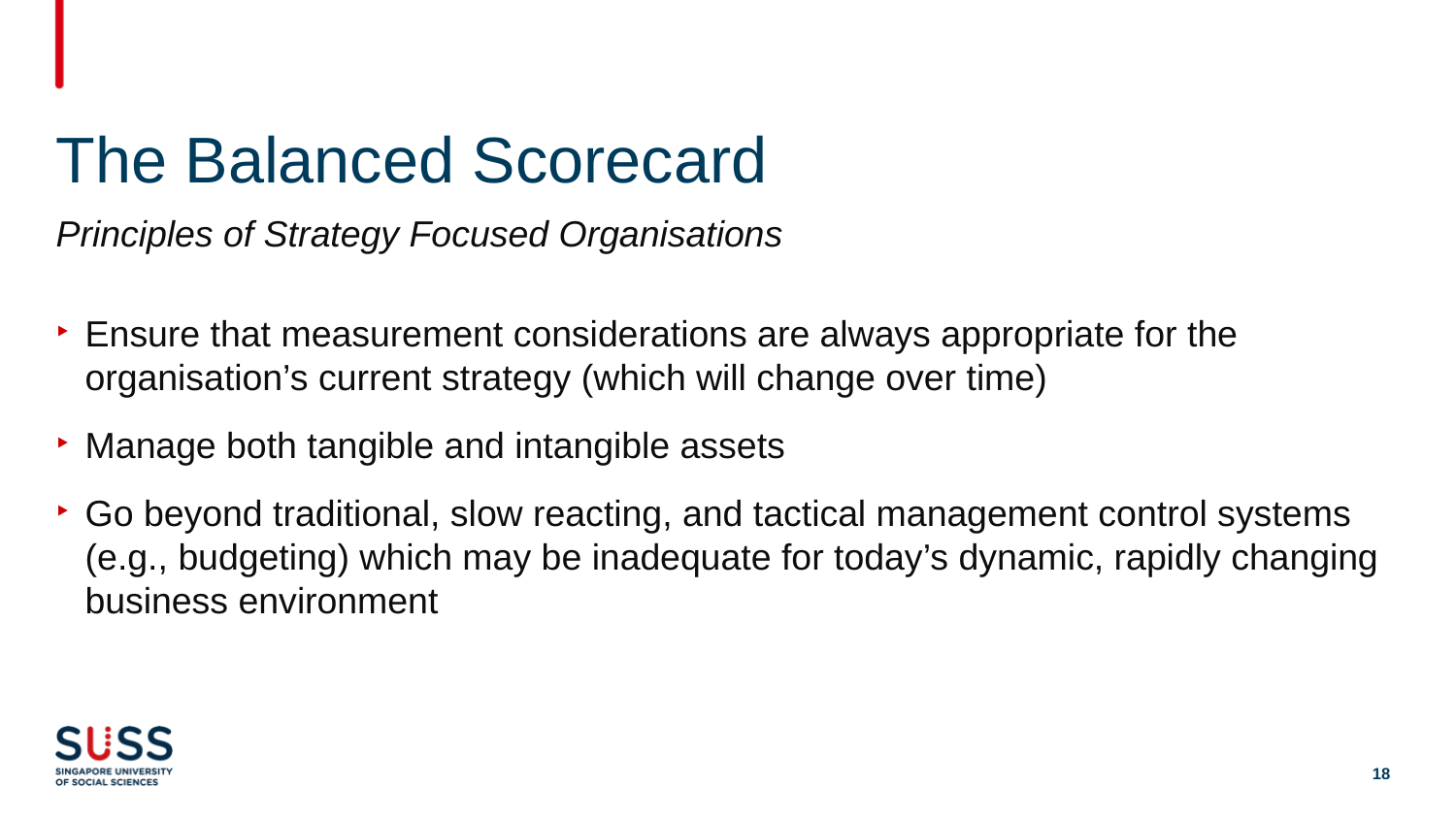

# The Balanced Scorecard
Principles of Strategy Focused Organisations
Ensure that measurement considerations are always appropriate for the organisation’s current strategy (which will change over time)
Manage both tangible and intangible assets
Go beyond traditional, slow reacting, and tactical management control systems (e.g., budgeting) which may be inadequate for today’s dynamic, rapidly changing business environment